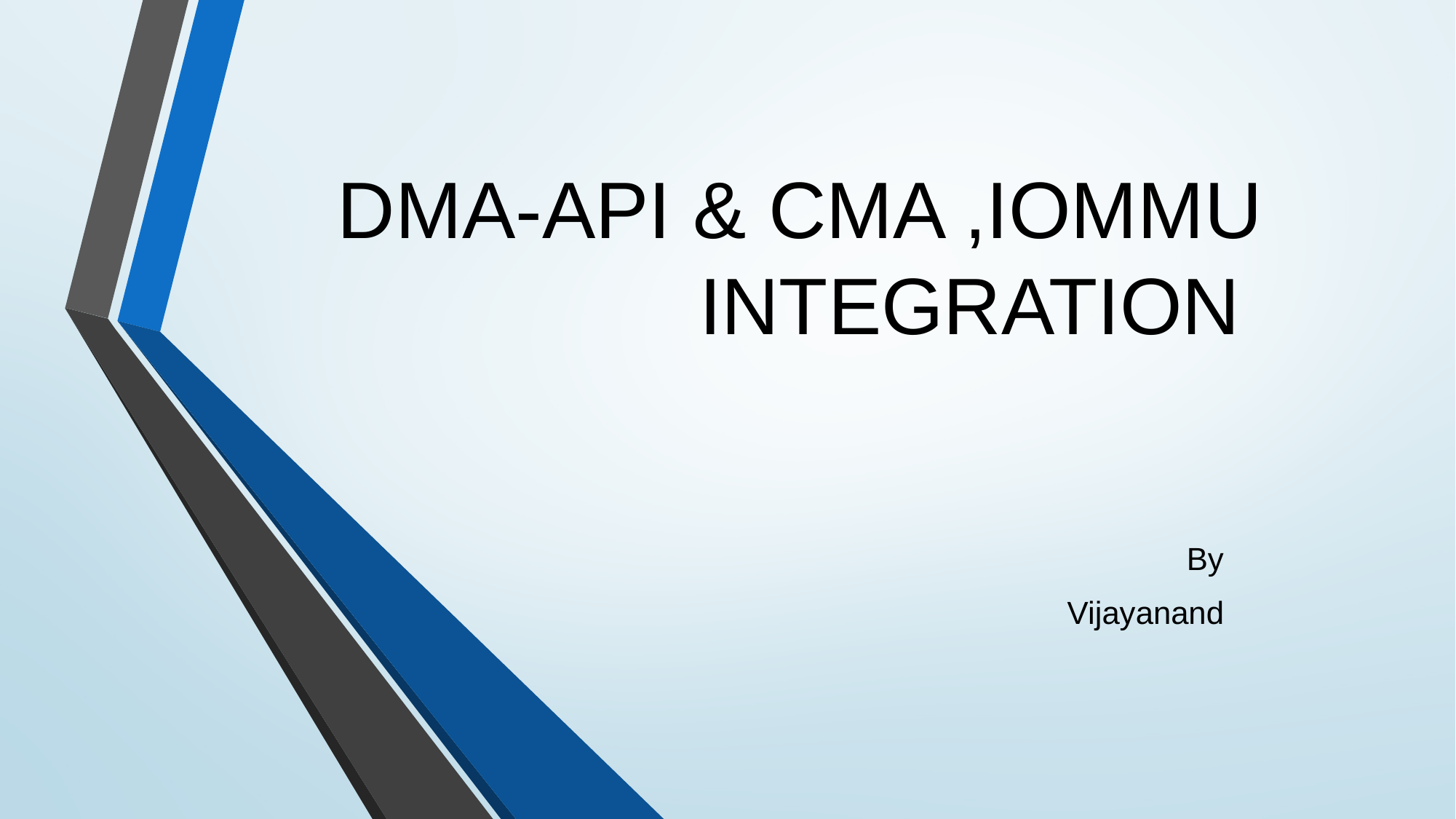

# DMA-API & CMA ,IOMMU INTEGRATION
By
Vijayanand